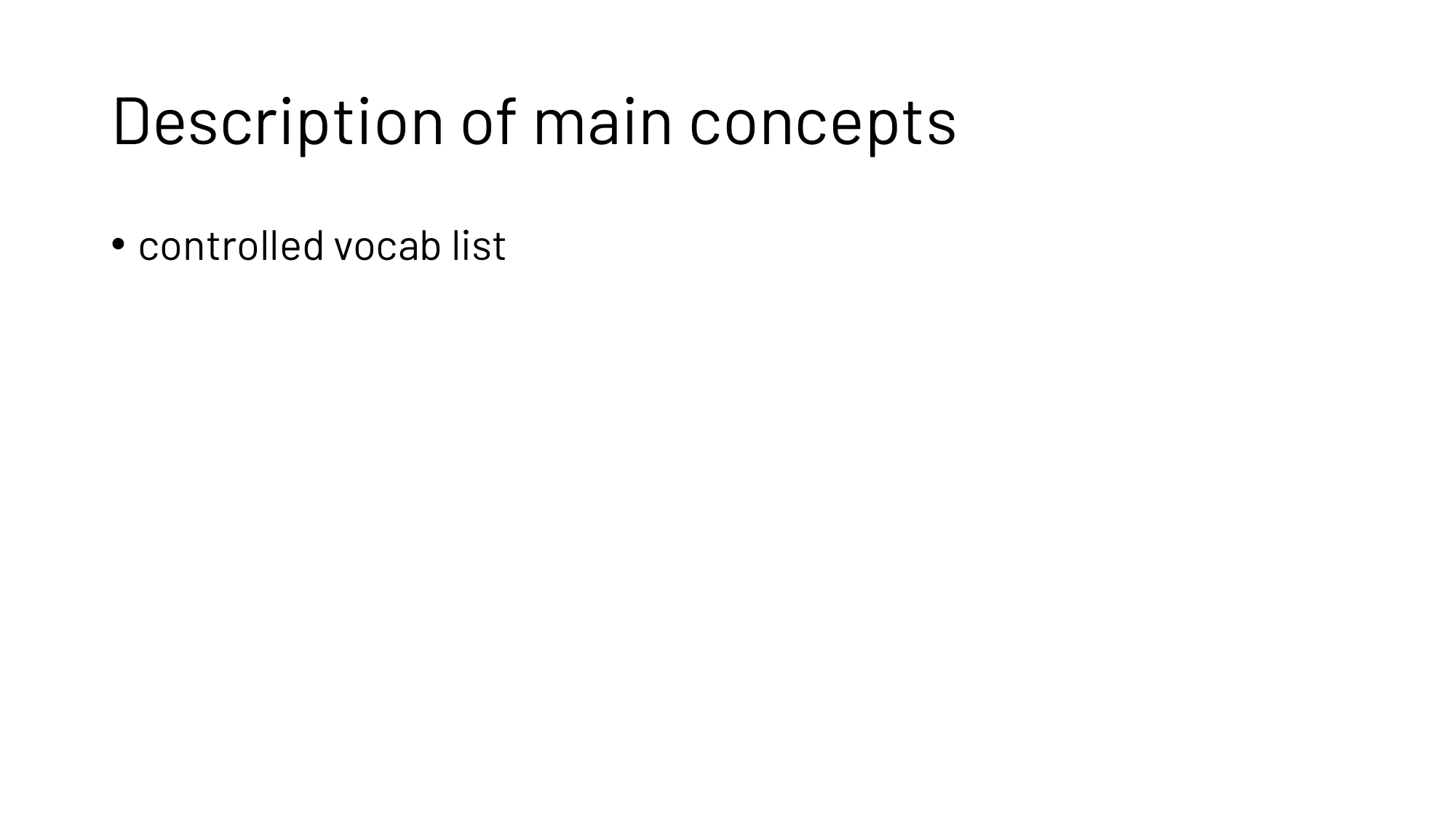

# Description of main concepts
controlled vocab list